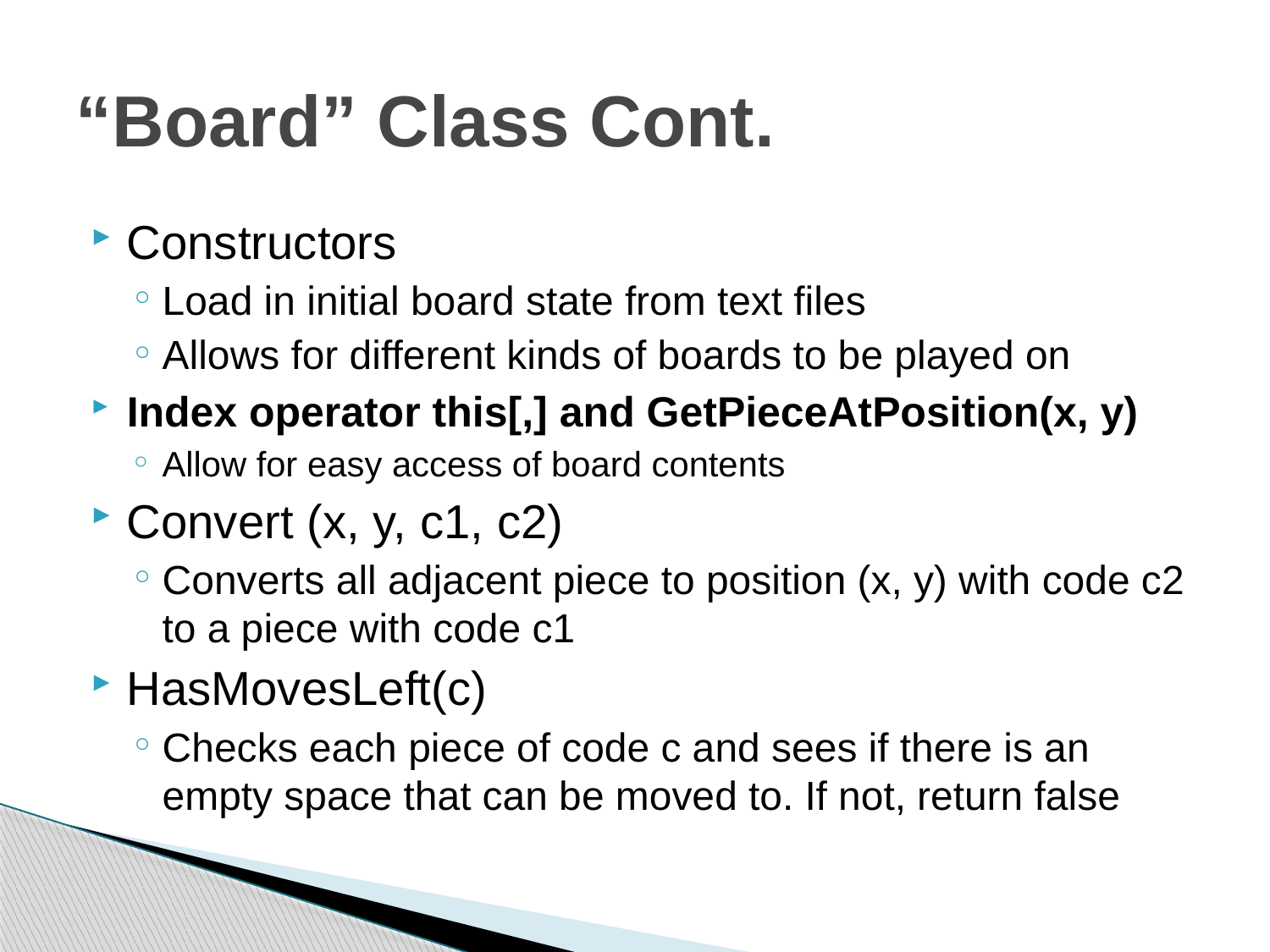

# “Board” Class Cont.
Constructors
Load in initial board state from text files
Allows for different kinds of boards to be played on
Index operator this[,] and GetPieceAtPosition(x, y)
Allow for easy access of board contents
Convert (x, y, c1, c2)
Converts all adjacent piece to position (x, y) with code c2 to a piece with code c1
HasMovesLeft(c)
Checks each piece of code c and sees if there is an empty space that can be moved to. If not, return false